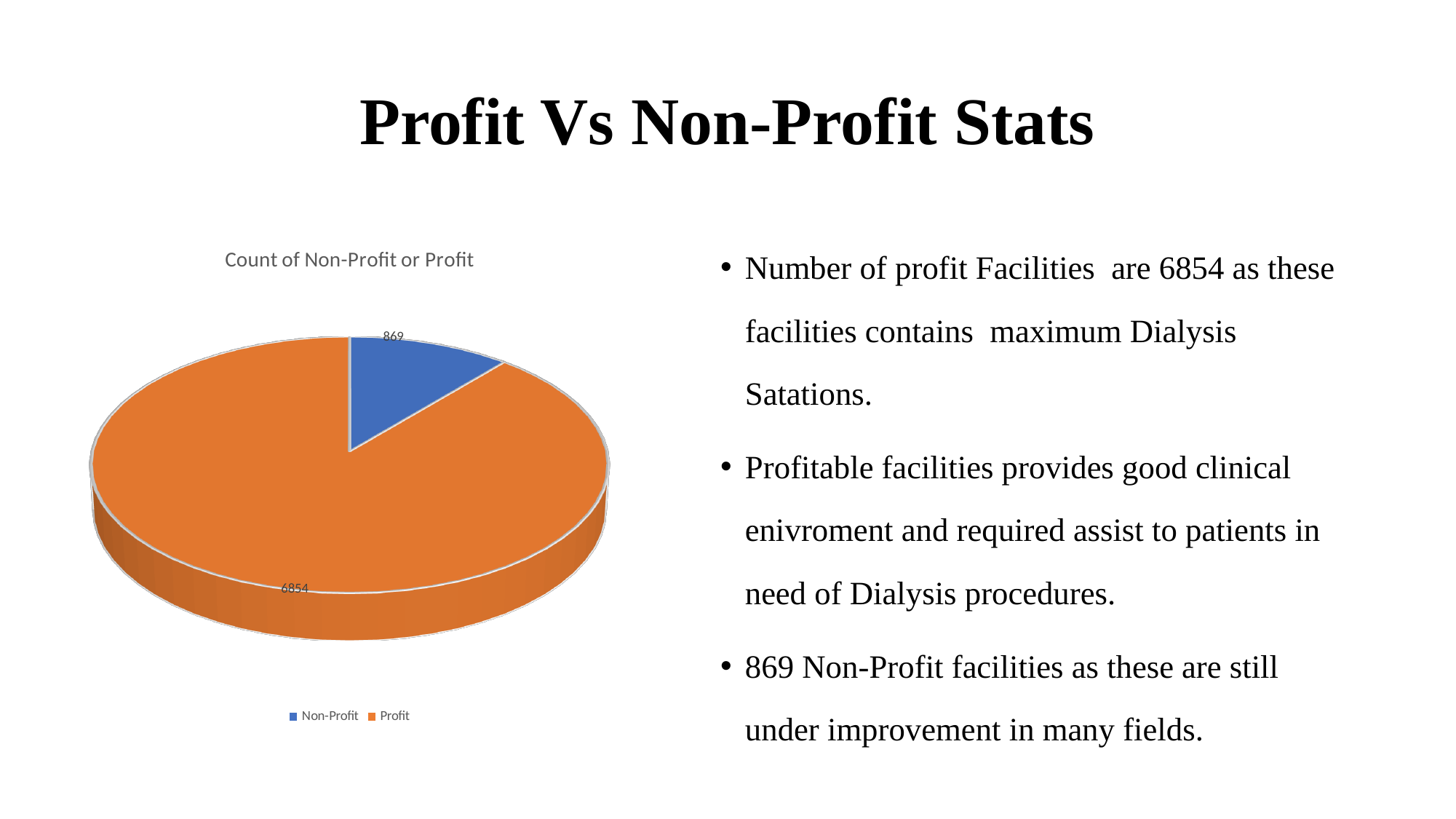

# Profit Vs Non-Profit Stats
Number of profit Facilities  are 6854 as these facilities contains  maximum Dialysis Satations.
Profitable facilities provides good clinical enivroment and required assist to patients in need of Dialysis procedures.
869 Non-Profit facilities as these are still under improvement in many fields.

[unsupported chart]